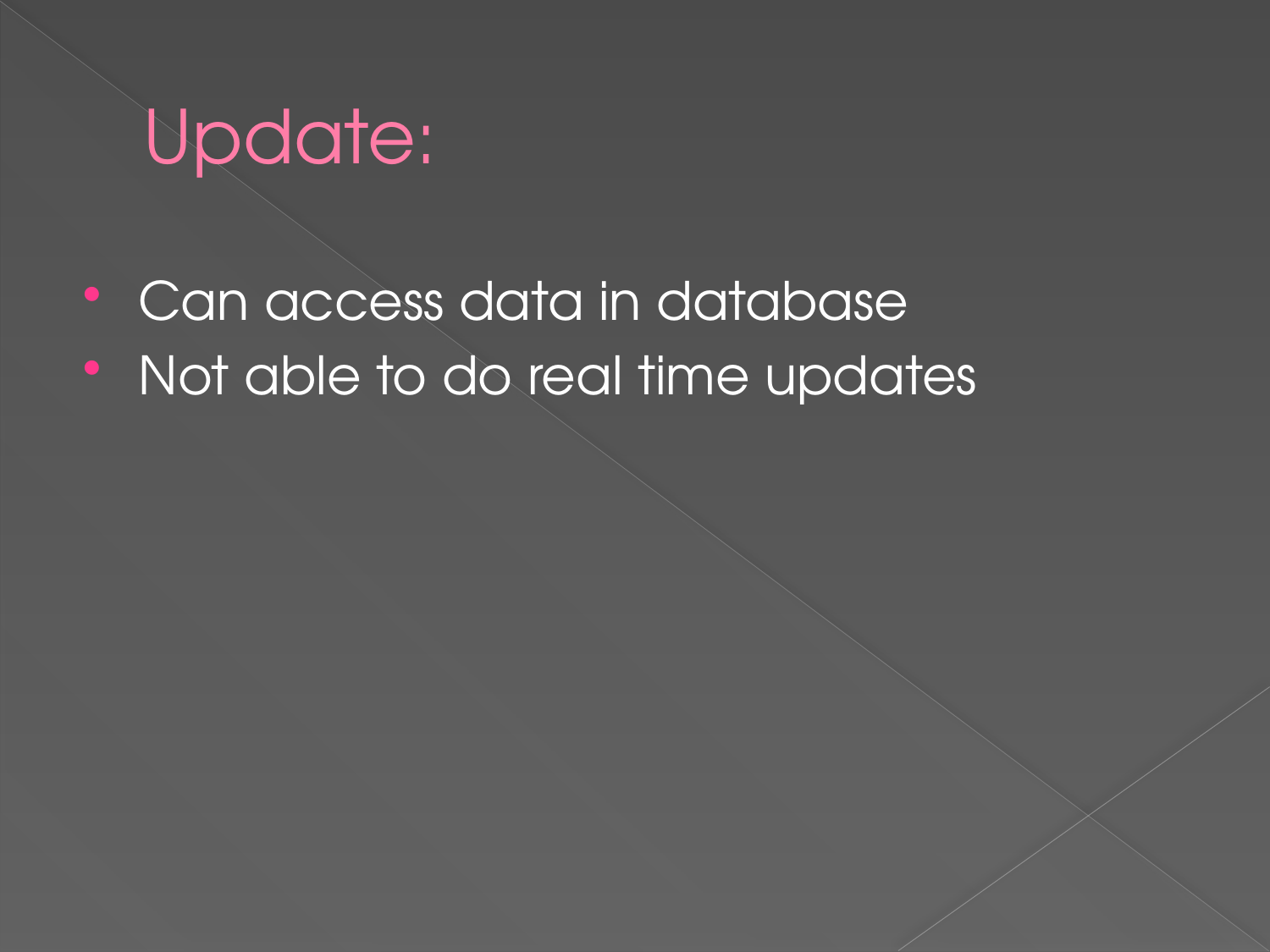

# Update:
Can access data in database
Not able to do real time updates